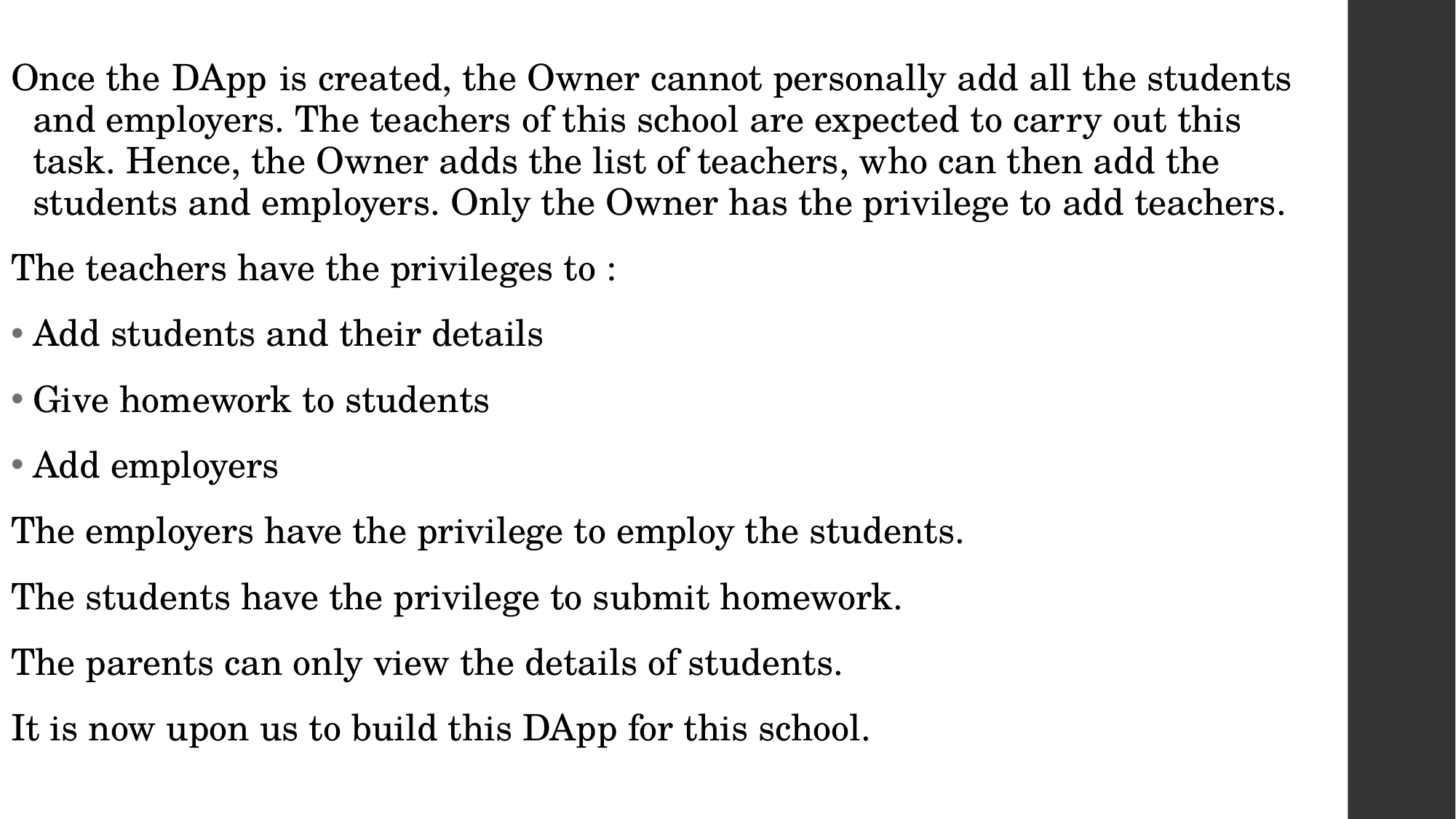

Once the DApp is created, the Owner cannot personally add all the students and employers. The teachers of this school are expected to carry out this task. Hence, the Owner adds the list of teachers, who can then add the students and employers. Only the Owner has the privilege to add teachers.
The teachers have the privileges to :
Add students and their details
Give homework to students
Add employers
The employers have the privilege to employ the students.
The students have the privilege to submit homework.
The parents can only view the details of students.
It is now upon us to build this DApp for this school.